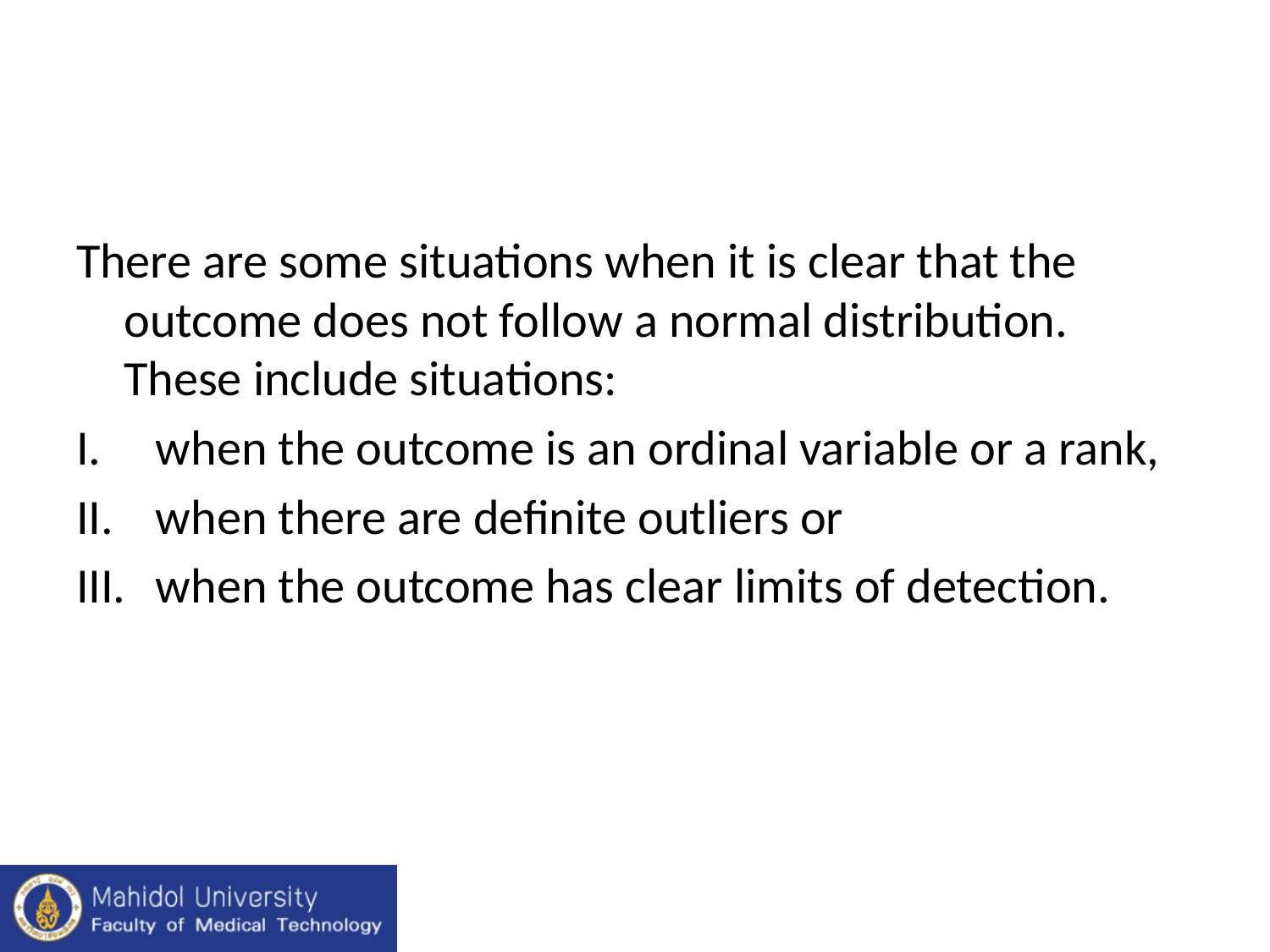

#
There are some situations when it is clear that the outcome does not follow a normal distribution. These include situations:
when the outcome is an ordinal variable or a rank,
when there are definite outliers or
when the outcome has clear limits of detection.